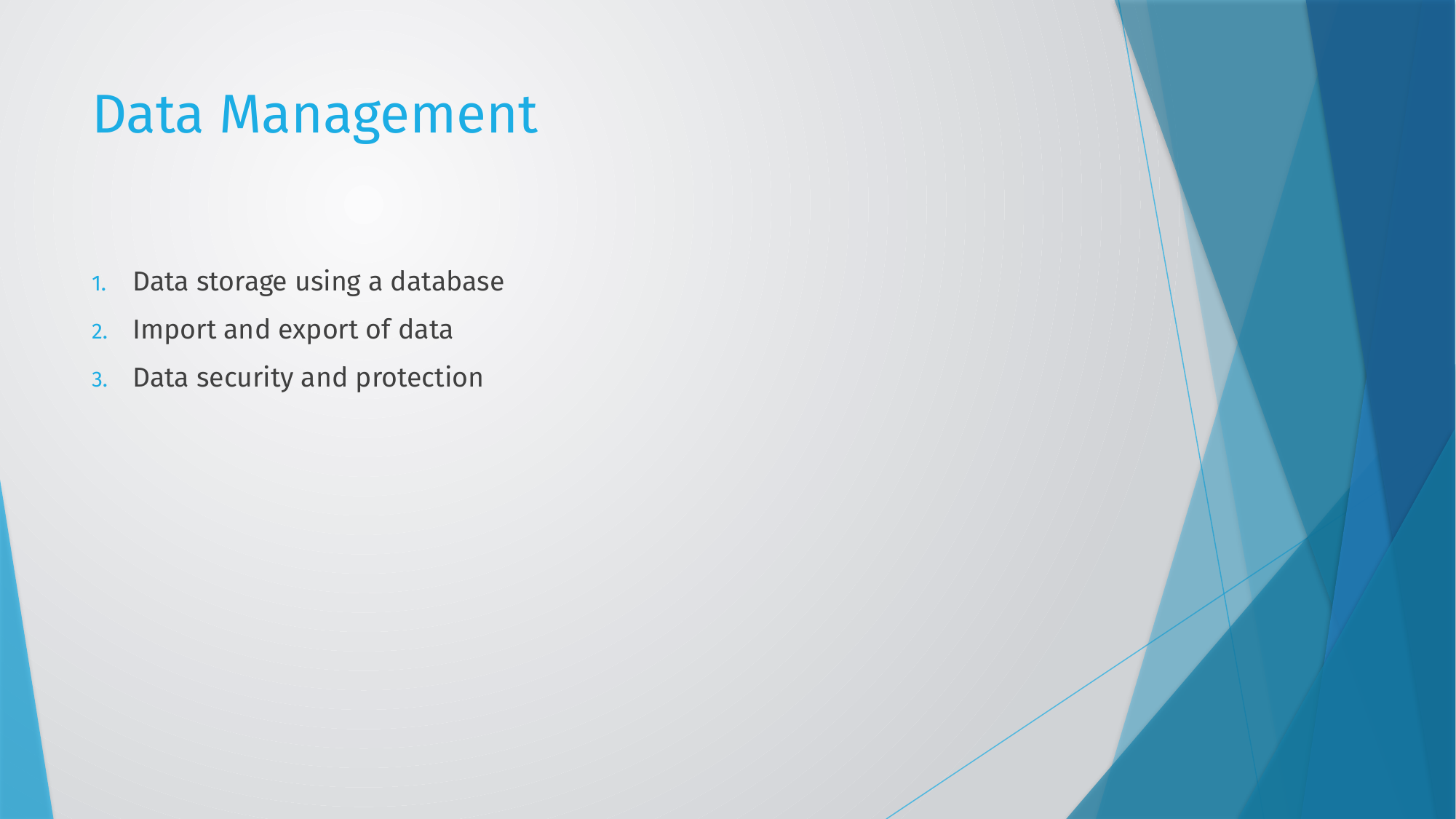

# Data Management
Data storage using a database
Import and export of data
Data security and protection